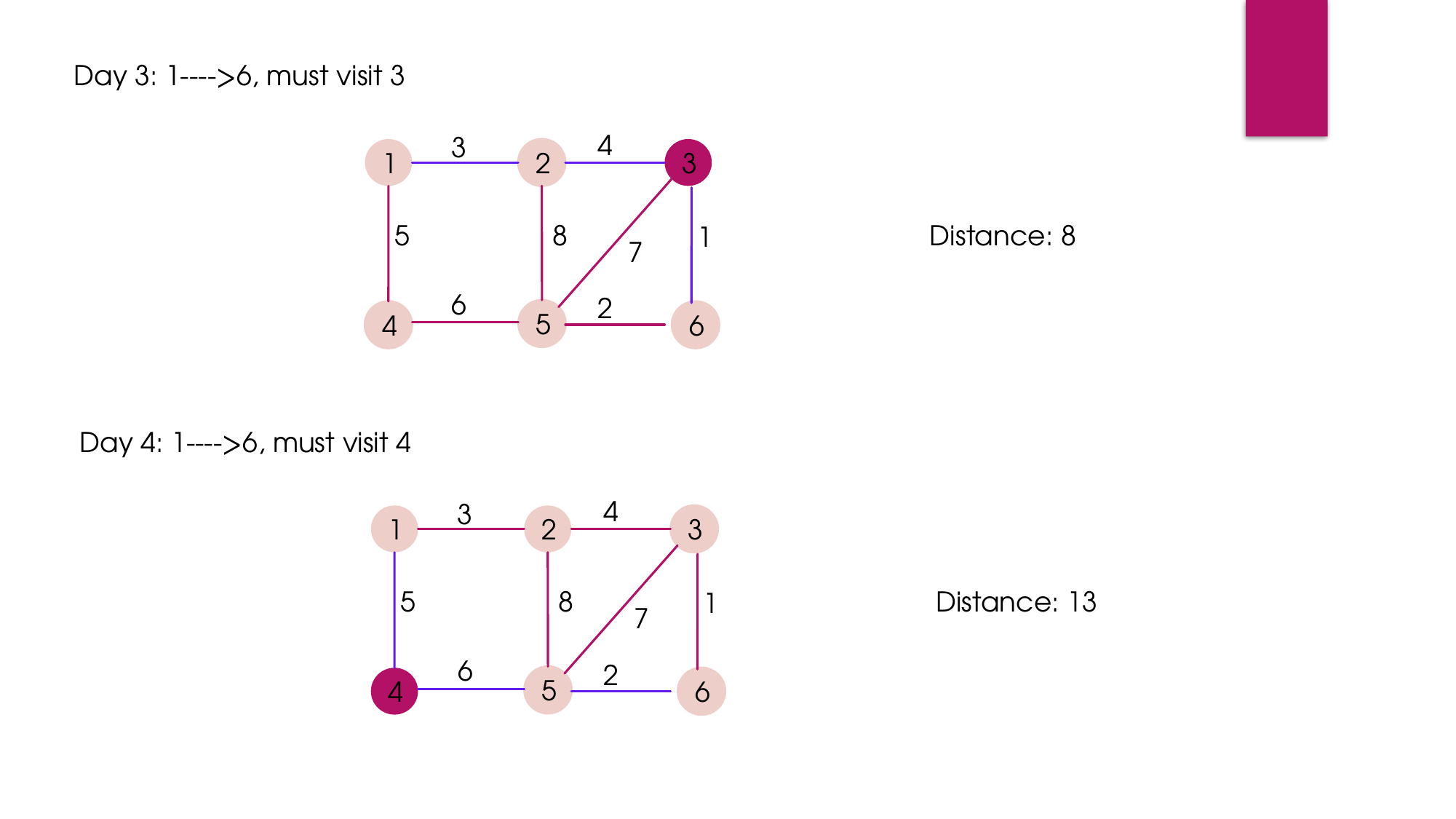

Day 3: 1---->6, must visit 3
4
3
1
2
3
5
8
1
7
6
2
5
4
6
Distance: 8
Day 4: 1---->6, must visit 4
4
3
1
2
3
5
8
1
7
6
2
5
4
6
Distance: 13